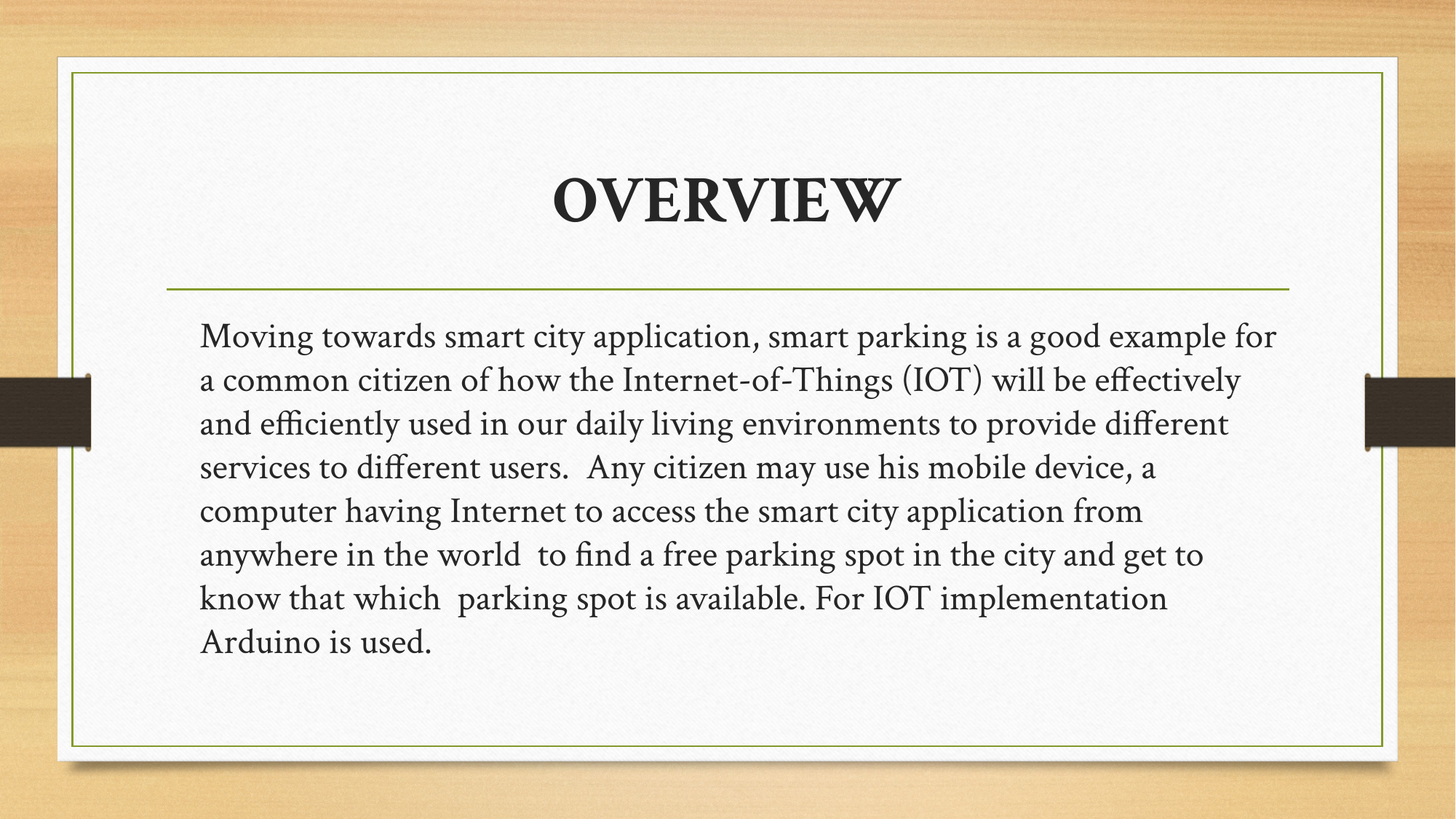

# OVERVIEW
	Moving towards smart city application, smart parking is a good example for a common citizen of how the Internet-of-Things (IOT) will be effectively and efficiently used in our daily living environments to provide different services to different users.  Any citizen may use his mobile device, a computer having Internet to access the smart city application from anywhere in the world  to find a free parking spot in the city and get to know that which  parking spot is available. For IOT implementation Arduino is used.